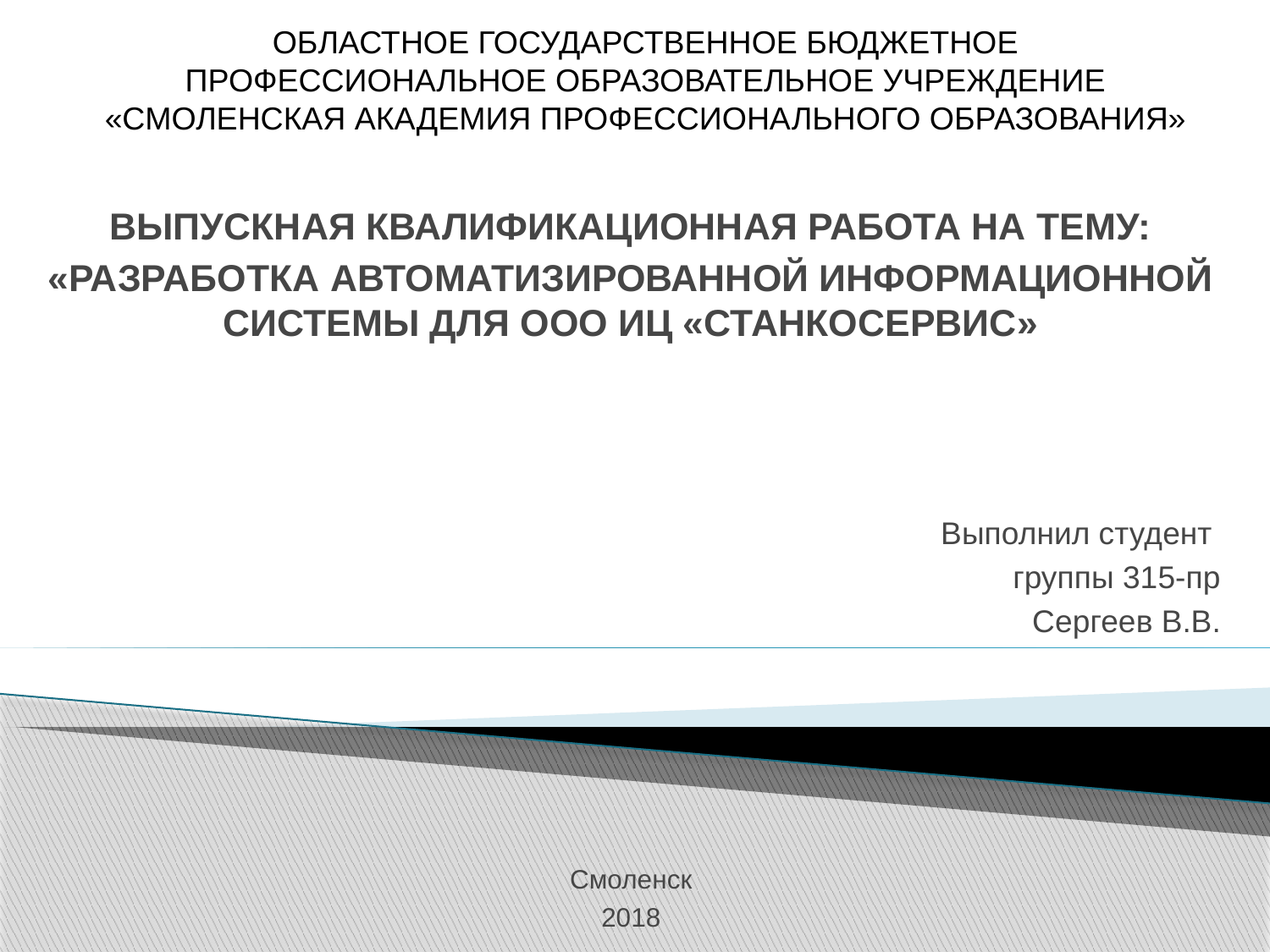

ОБЛАСТНОЕ ГОСУДАРСТВЕННОЕ БЮДЖЕТНОЕ
ПРОФЕССИОНАЛЬНОЕ ОБРАЗОВАТЕЛЬНОЕ УЧРЕЖДЕНИЕ
«СМОЛЕНСКАЯ АКАДЕМИЯ ПРОФЕССИОНАЛЬНОГО ОБРАЗОВАНИЯ»

ВЫПУСКНАЯ КВАЛИФИКАЦИОННАЯ РАБОТА НА ТЕМУ:
«РАЗРАБОТКА АВТОМАТИЗИРОВАННОЙ ИНФОРМАЦИОННОЙ СИСТЕМЫ ДЛЯ ООО ИЦ «СТАНКОСЕРВИС»

Выполнил студент
группы 315-пр
Сергеев В.В.

Смоленск
2018